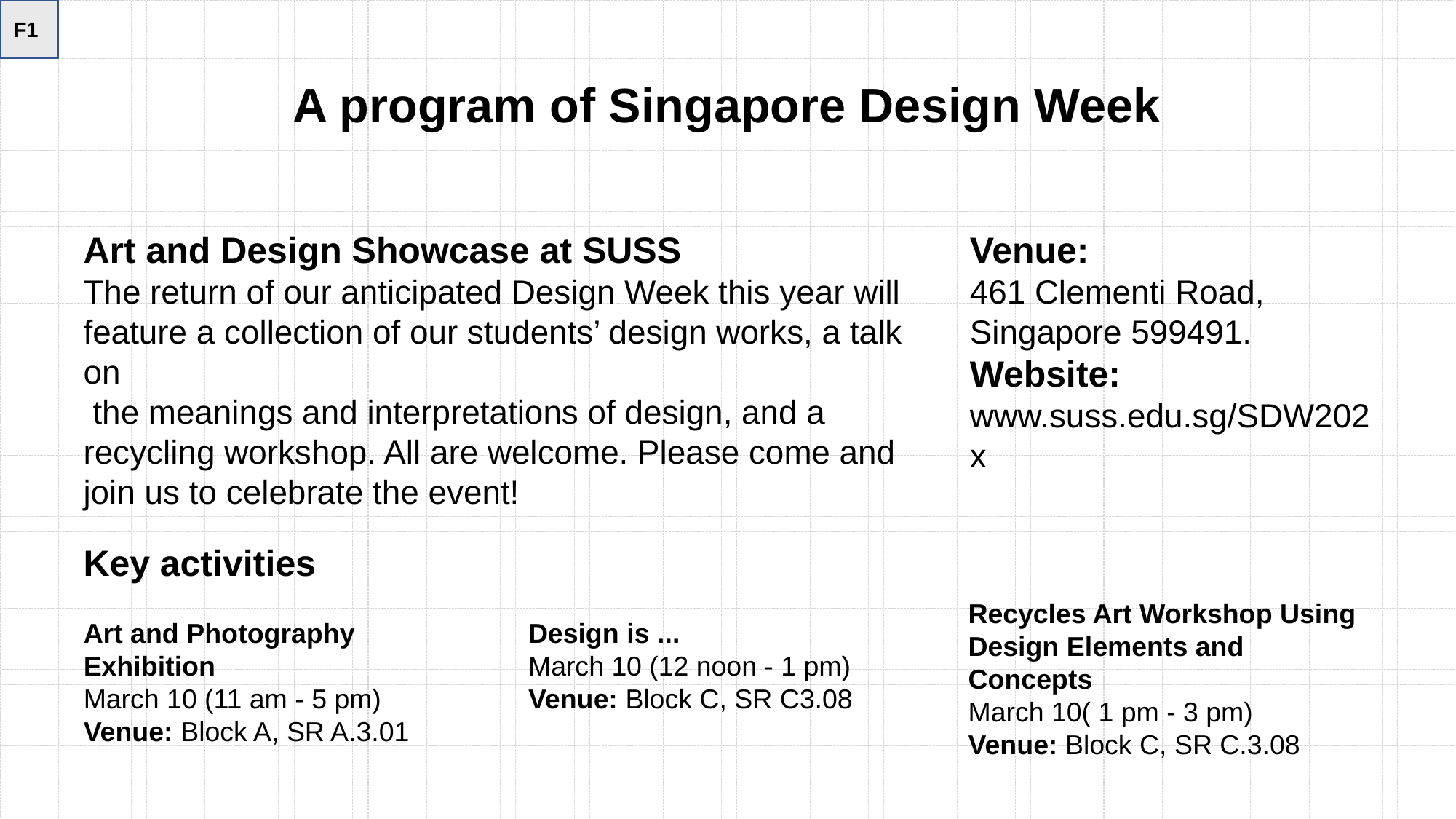

F1
A program of Singapore Design Week

Art and Design Showcase at SUSS
The return of our anticipated Design Week this year will feature a collection of our students’ design works, a talk on
 the meanings and interpretations of design, and a recycling workshop. All are welcome. Please come and join us to celebrate the event!
Venue:
461 Clementi Road, Singapore 599491.
Website: www.suss.edu.sg/SDW202x
Key activities
Recycles Art Workshop Using Design Elements and Concepts
March 10( 1 pm - 3 pm)
Venue: Block C, SR C.3.08
Art and Photography Exhibition
March 10 (11 am - 5 pm)
Venue: Block A, SR A.3.01
Design is ...
March 10 (12 noon - 1 pm)
Venue: Block C, SR C3.08